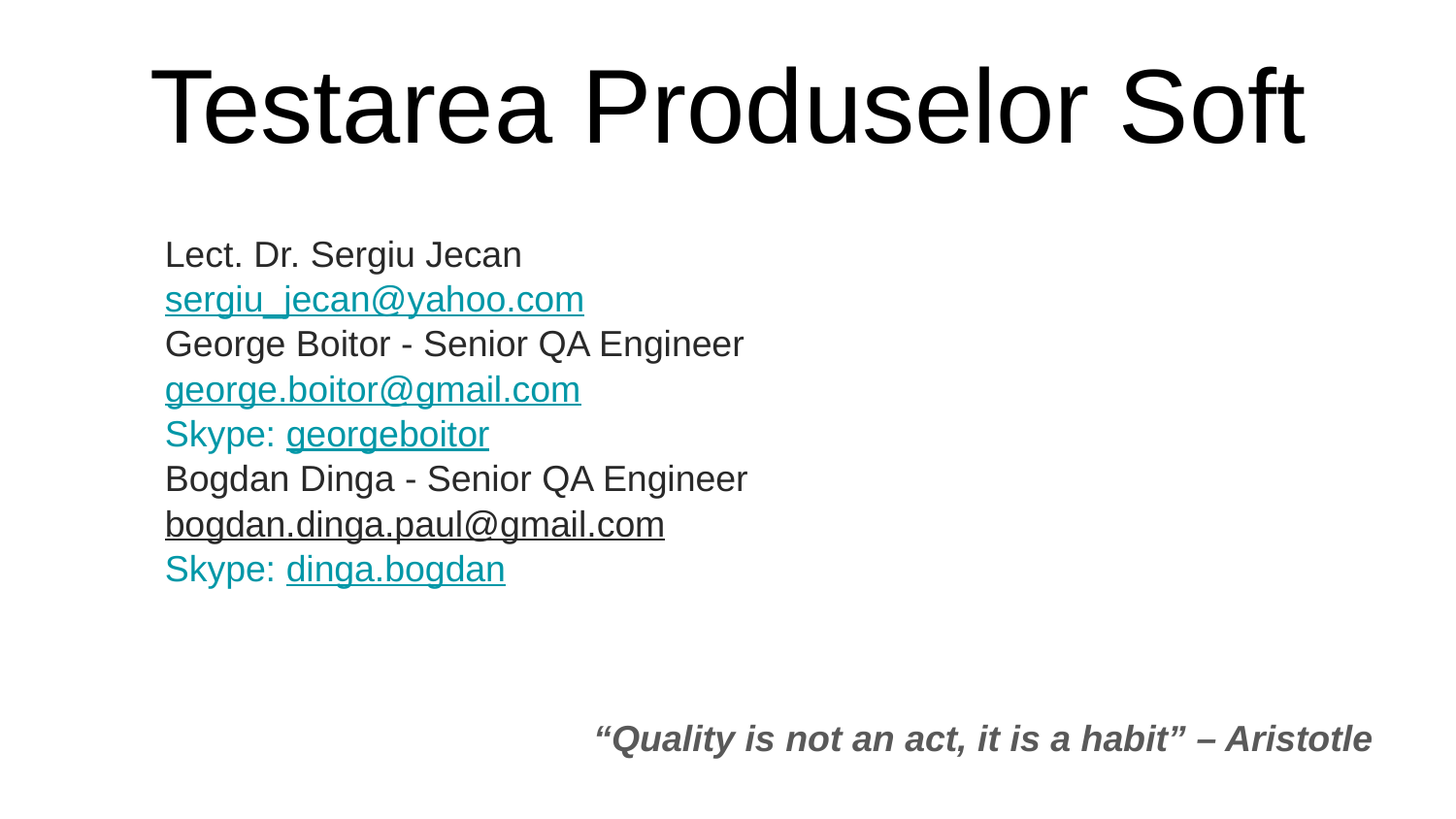

# Testarea Produselor Soft
Lect. Dr. Sergiu Jecan
sergiu_jecan@yahoo.com
George Boitor - Senior QA Engineer
george.boitor@gmail.com
Skype: georgeboitor
Bogdan Dinga - Senior QA Engineer
bogdan.dinga.paul@gmail.com
Skype: dinga.bogdan

“Quality is not an act, it is a habit” – Aristotle